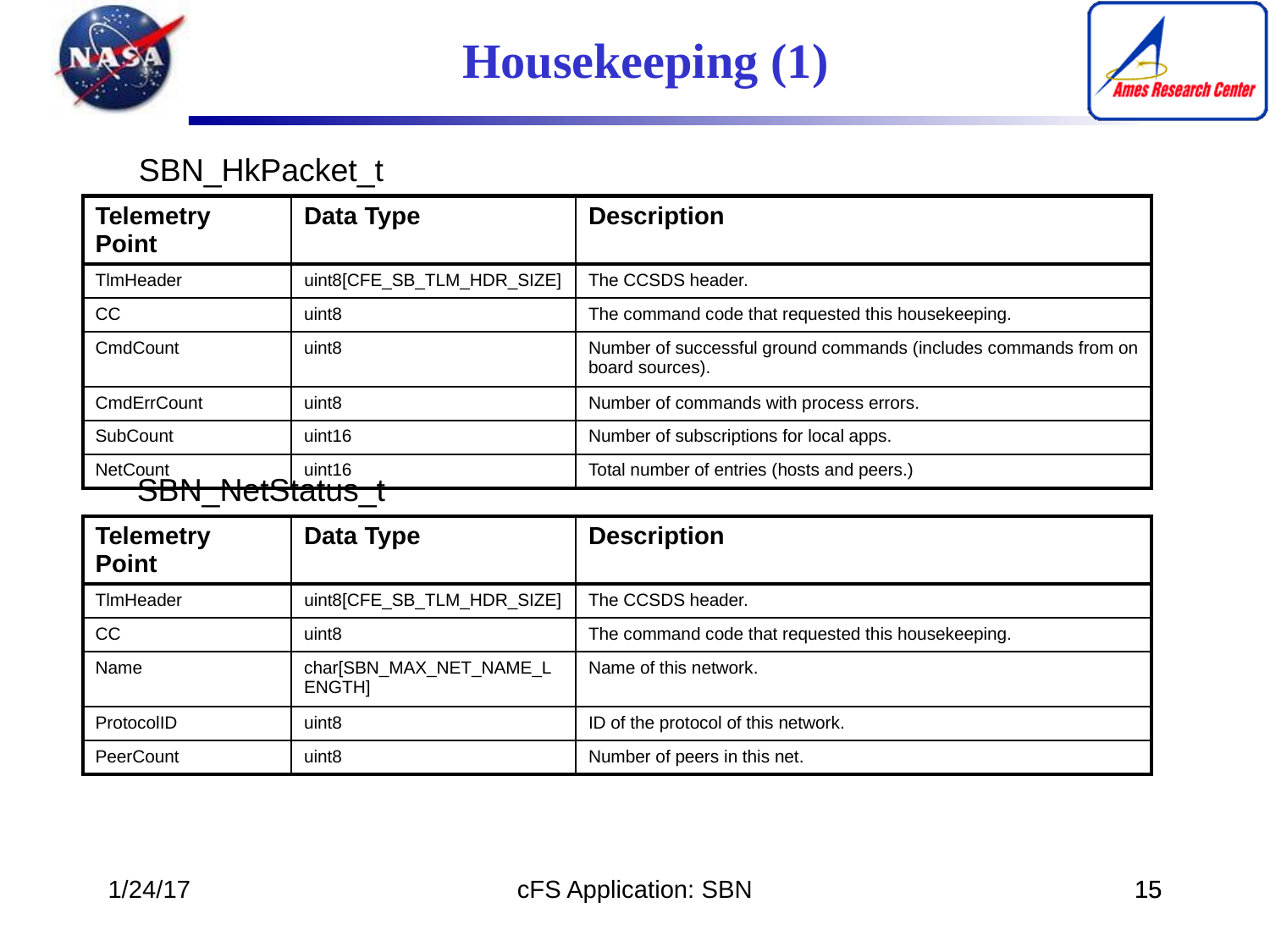

Housekeeping (1)
SBN_HkPacket_t
| Telemetry Point | Data Type | Description |
| --- | --- | --- |
| TlmHeader | uint8[CFE\_SB\_TLM\_HDR\_SIZE] | The CCSDS header. |
| CC | uint8 | The command code that requested this housekeeping. |
| CmdCount | uint8 | Number of successful ground commands (includes commands from on board sources). |
| CmdErrCount | uint8 | Number of commands with process errors. |
| SubCount | uint16 | Number of subscriptions for local apps. |
| NetCount | uint16 | Total number of entries (hosts and peers.) |
SBN_NetStatus_t
| Telemetry Point | Data Type | Description |
| --- | --- | --- |
| TlmHeader | uint8[CFE\_SB\_TLM\_HDR\_SIZE] | The CCSDS header. |
| CC | uint8 | The command code that requested this housekeeping. |
| Name | char[SBN\_MAX\_NET\_NAME\_LENGTH] | Name of this network. |
| ProtocolID | uint8 | ID of the protocol of this network. |
| PeerCount | uint8 | Number of peers in this net. |
1/24/17
cFS Application: SBN
15
15